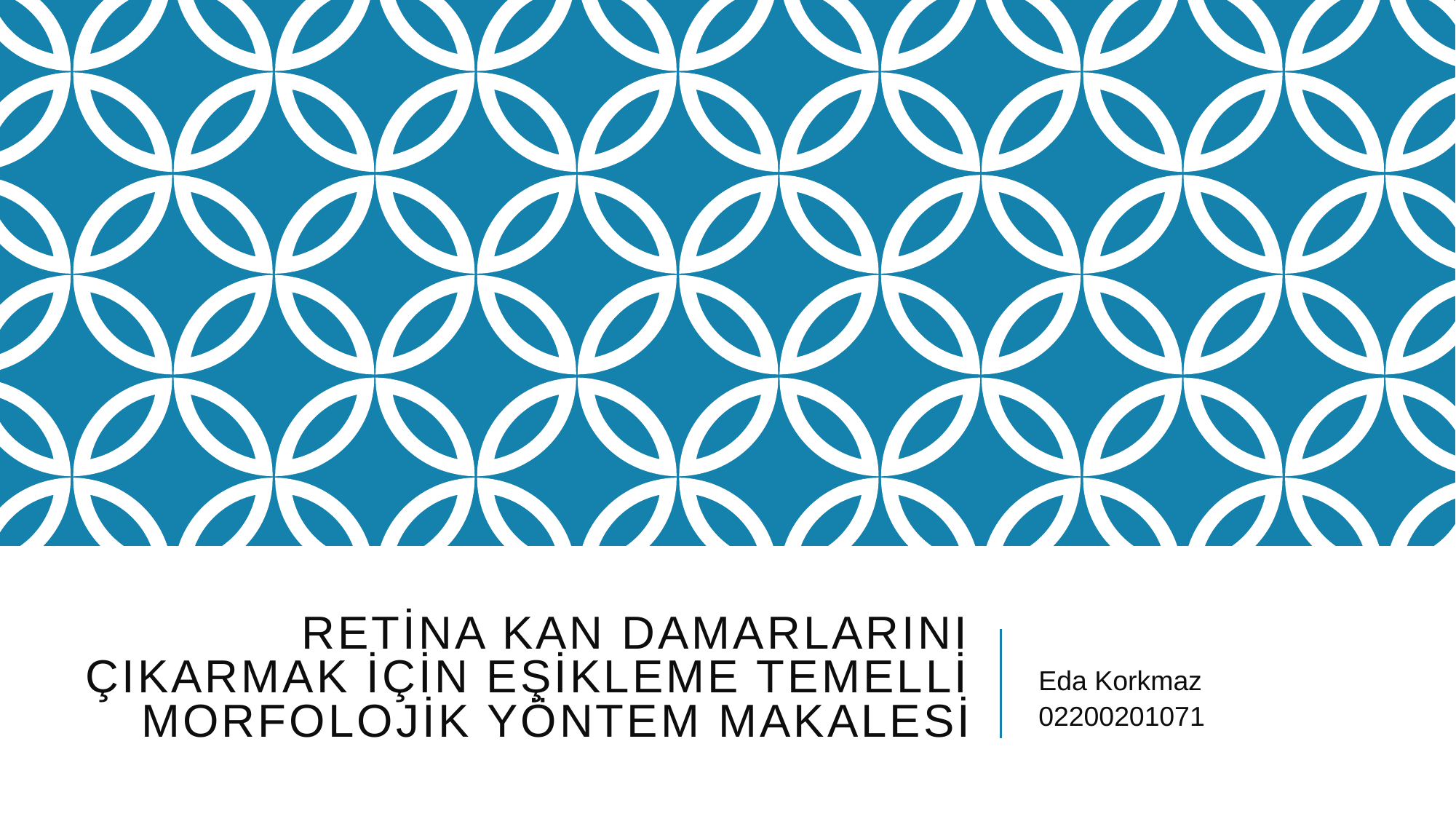

# Retina Kan Damarlarını Çıkarmak İçin Eşikleme Temelli Morfolojik Yöntem Makalesi

Eda Korkmaz
02200201071